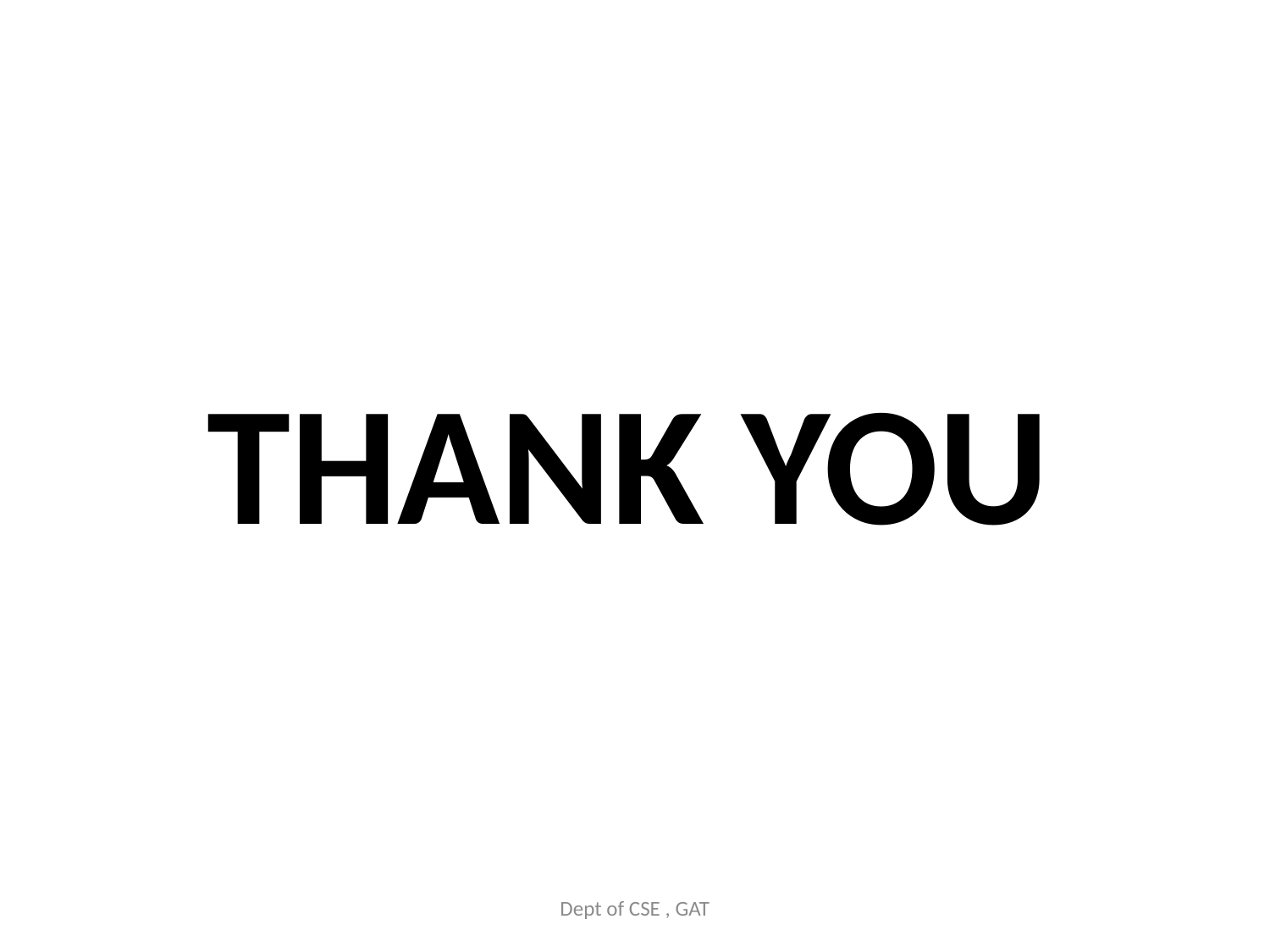

THANK YOU
Dept of CSE , GAT